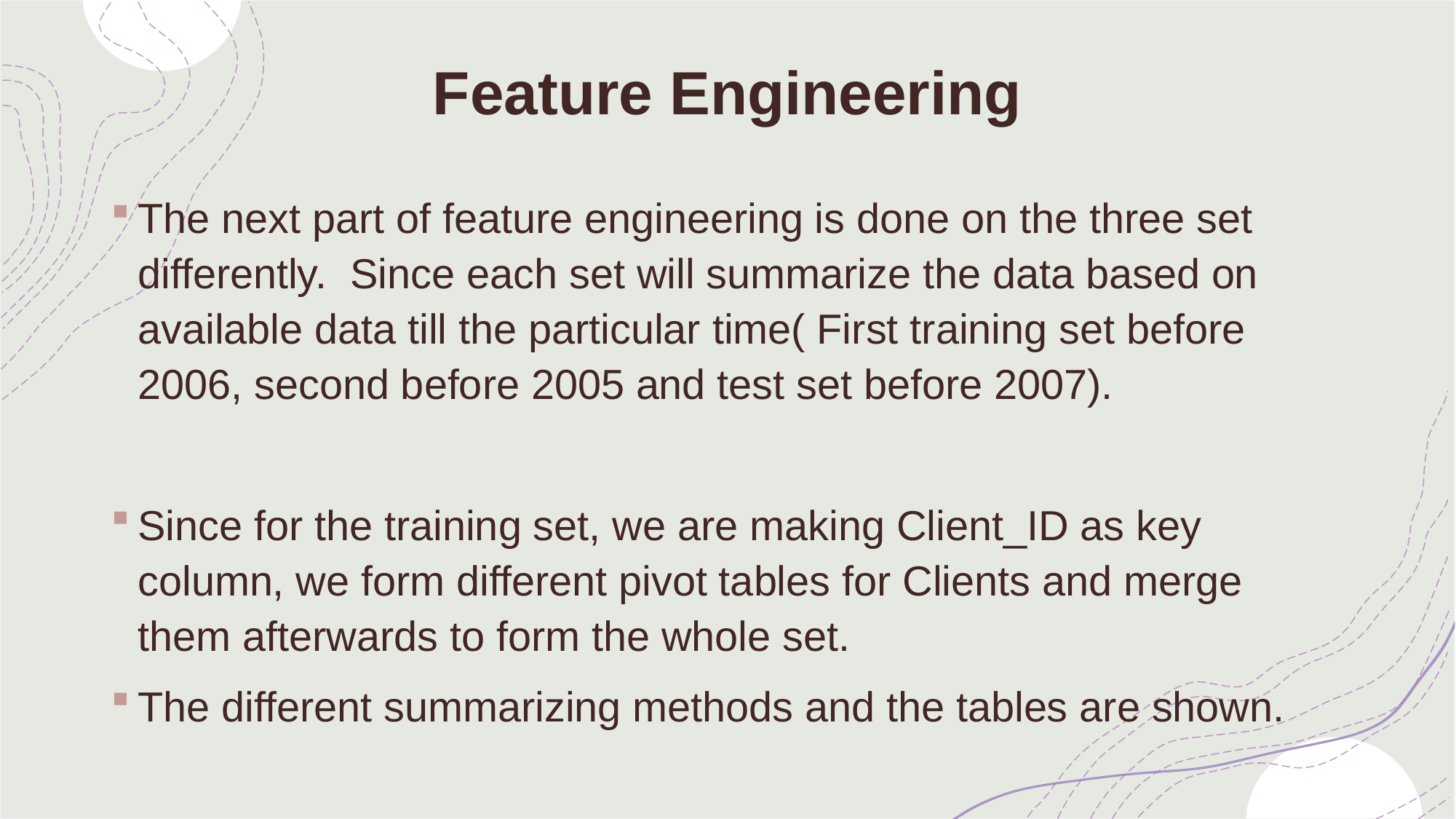

# Feature Engineering
The next part of feature engineering is done on the three set differently.  Since each set will summarize the data based on available data till the particular time( First training set before 2006, second before 2005 and test set before 2007).

Since for the training set, we are making Client_ID as key column, we form different pivot tables for Clients and merge them afterwards to form the whole set.
The different summarizing methods and the tables are shown.